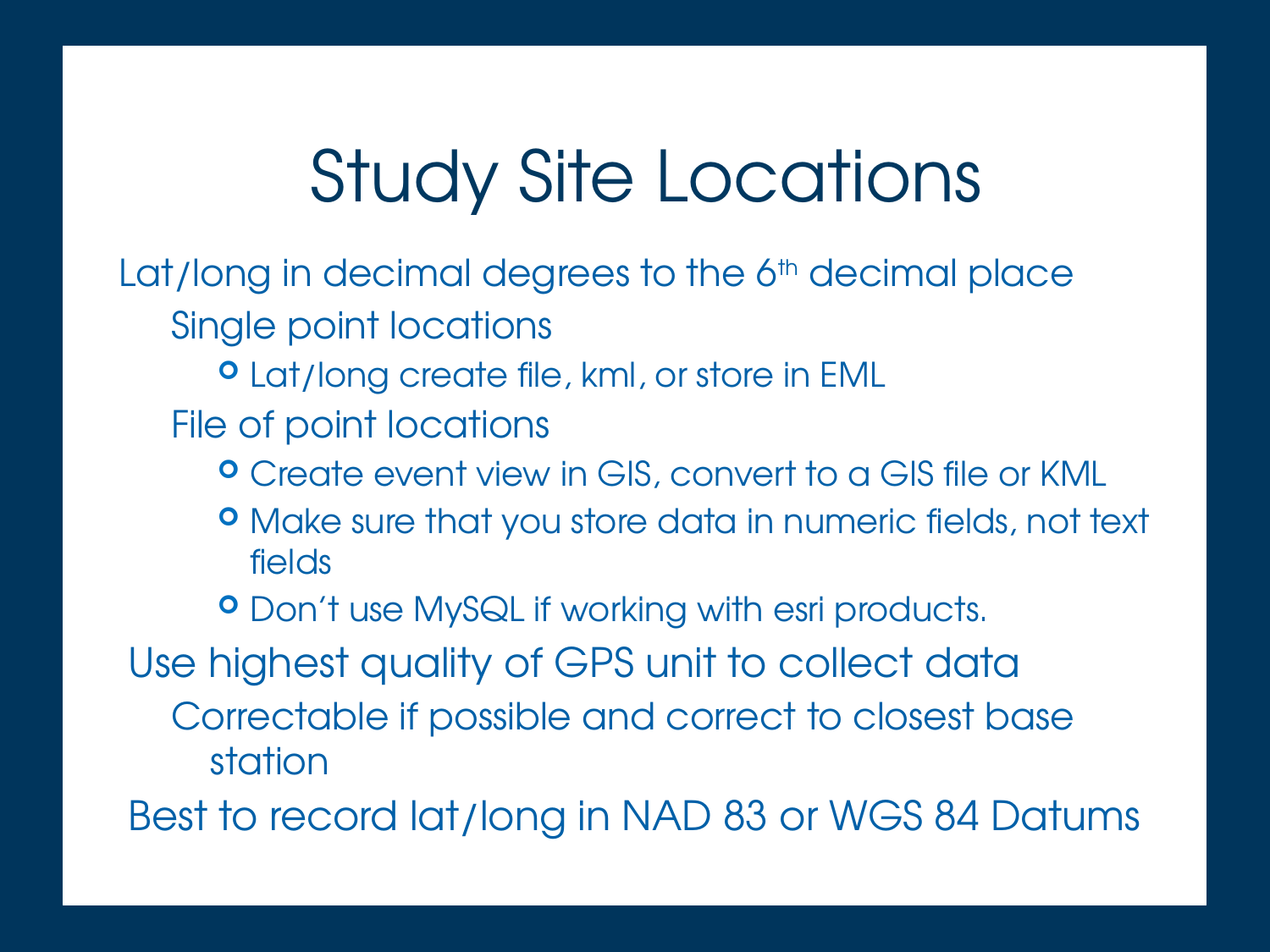

# Study Site Locations
Lat/long in decimal degrees to the 6th decimal place
Single point locations
Lat/long create file, kml, or store in EML
File of point locations
Create event view in GIS, convert to a GIS file or KML
Make sure that you store data in numeric fields, not text fields
Don’t use MySQL if working with esri products.
Use highest quality of GPS unit to collect data
Correctable if possible and correct to closest base station
Best to record lat/long in NAD 83 or WGS 84 Datums